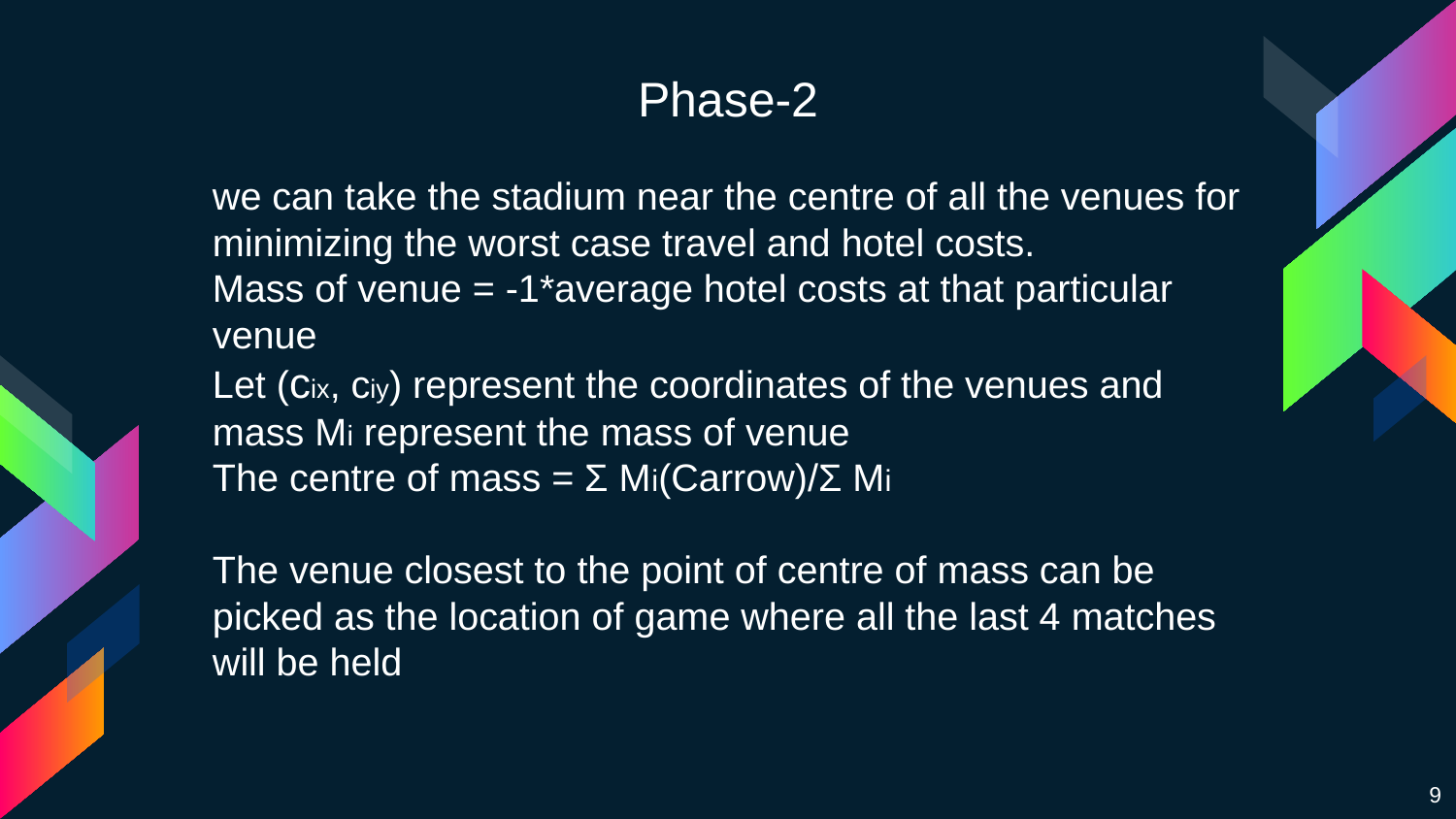

Phase-2
we can take the stadium near the centre of all the venues for minimizing the worst case travel and hotel costs.
Mass of venue = -1*average hotel costs at that particular venue
Let (cix, ciy) represent the coordinates of the venues and mass Mi represent the mass of venue
The centre of mass = Σ Mi(Carrow)/Σ Mi
The venue closest to the point of centre of mass can be picked as the location of game where all the last 4 matches will be held
9